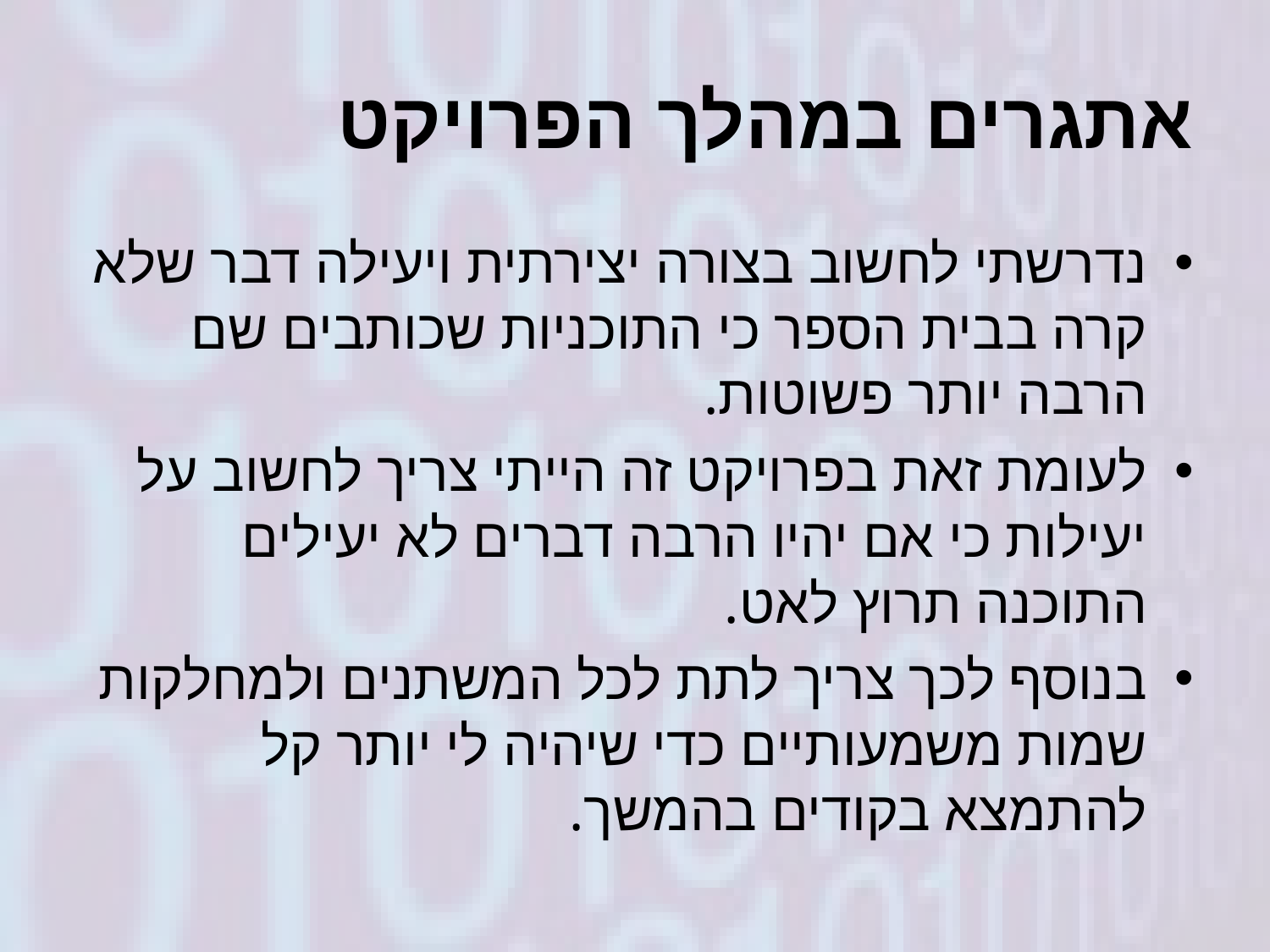

# אתגרים במהלך הפרויקט
נדרשתי לחשוב בצורה יצירתית ויעילה דבר שלא קרה בבית הספר כי התוכניות שכותבים שם הרבה יותר פשוטות.
לעומת זאת בפרויקט זה הייתי צריך לחשוב על יעילות כי אם יהיו הרבה דברים לא יעילים התוכנה תרוץ לאט.
בנוסף לכך צריך לתת לכל המשתנים ולמחלקות שמות משמעותיים כדי שיהיה לי יותר קל להתמצא בקודים בהמשך.